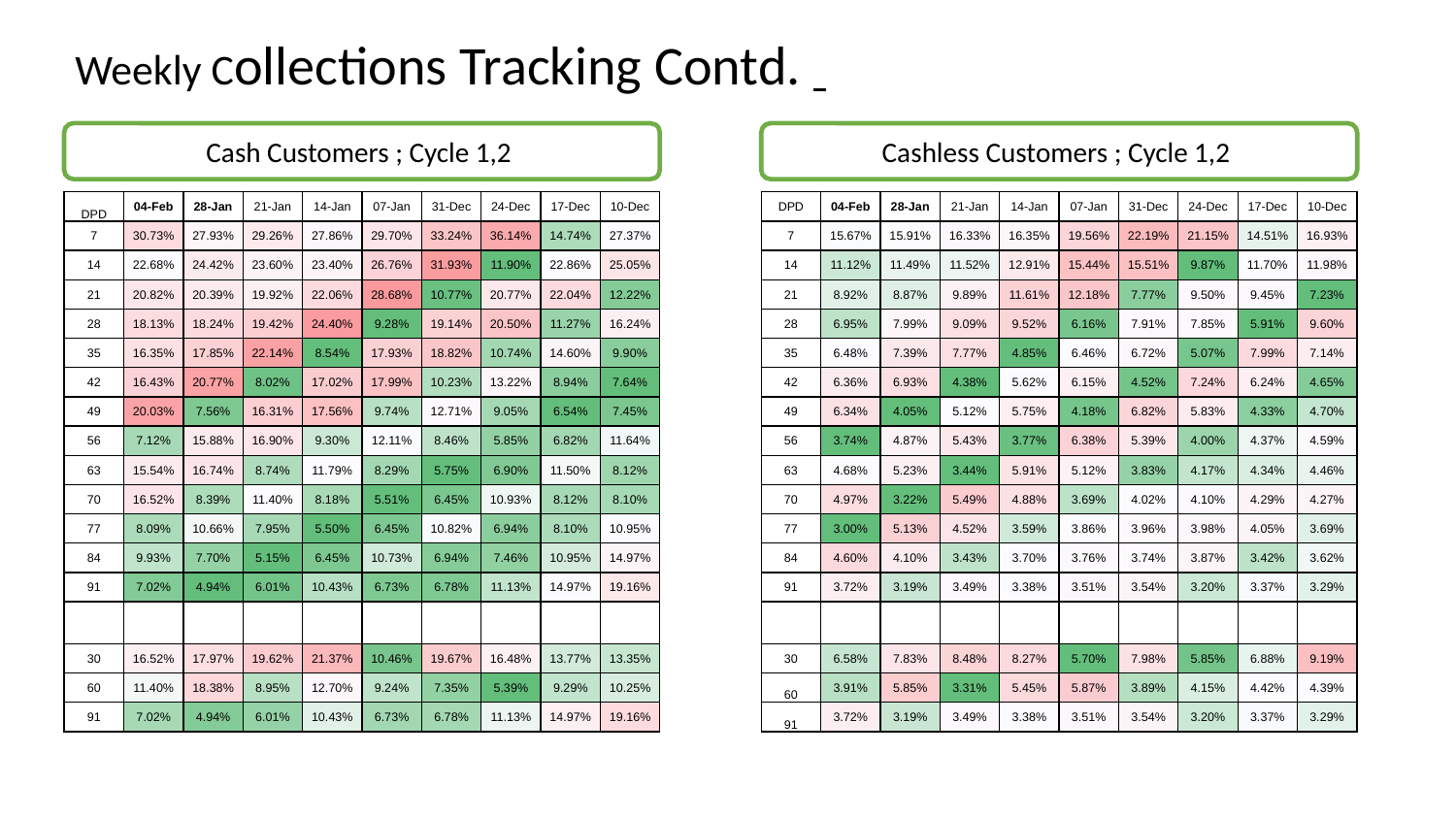

# Weekly Collections Tracking Contd.
Cash Customers ; Cycle 1,2
Cashless Customers ; Cycle 1,2
| DPD | 04-Feb | 28-Jan | 21-Jan | 14-Jan | 07-Jan | 31-Dec | 24-Dec | 17-Dec | 10-Dec |
| --- | --- | --- | --- | --- | --- | --- | --- | --- | --- |
| 7 | 30.73% | 27.93% | 29.26% | 27.86% | 29.70% | 33.24% | 36.14% | 14.74% | 27.37% |
| 14 | 22.68% | 24.42% | 23.60% | 23.40% | 26.76% | 31.93% | 11.90% | 22.86% | 25.05% |
| 21 | 20.82% | 20.39% | 19.92% | 22.06% | 28.68% | 10.77% | 20.77% | 22.04% | 12.22% |
| 28 | 18.13% | 18.24% | 19.42% | 24.40% | 9.28% | 19.14% | 20.50% | 11.27% | 16.24% |
| 35 | 16.35% | 17.85% | 22.14% | 8.54% | 17.93% | 18.82% | 10.74% | 14.60% | 9.90% |
| 42 | 16.43% | 20.77% | 8.02% | 17.02% | 17.99% | 10.23% | 13.22% | 8.94% | 7.64% |
| 49 | 20.03% | 7.56% | 16.31% | 17.56% | 9.74% | 12.71% | 9.05% | 6.54% | 7.45% |
| 56 | 7.12% | 15.88% | 16.90% | 9.30% | 12.11% | 8.46% | 5.85% | 6.82% | 11.64% |
| 63 | 15.54% | 16.74% | 8.74% | 11.79% | 8.29% | 5.75% | 6.90% | 11.50% | 8.12% |
| 70 | 16.52% | 8.39% | 11.40% | 8.18% | 5.51% | 6.45% | 10.93% | 8.12% | 8.10% |
| 77 | 8.09% | 10.66% | 7.95% | 5.50% | 6.45% | 10.82% | 6.94% | 8.10% | 10.95% |
| 84 | 9.93% | 7.70% | 5.15% | 6.45% | 10.73% | 6.94% | 7.46% | 10.95% | 14.97% |
| 91 | 7.02% | 4.94% | 6.01% | 10.43% | 6.73% | 6.78% | 11.13% | 14.97% | 19.16% |
|  |  |  |  |  |  |  |  |  |  |
| 30 | 16.52% | 17.97% | 19.62% | 21.37% | 10.46% | 19.67% | 16.48% | 13.77% | 13.35% |
| 60 | 11.40% | 18.38% | 8.95% | 12.70% | 9.24% | 7.35% | 5.39% | 9.29% | 10.25% |
| 91 | 7.02% | 4.94% | 6.01% | 10.43% | 6.73% | 6.78% | 11.13% | 14.97% | 19.16% |
| DPD | 04-Feb | 28-Jan | 21-Jan | 14-Jan | 07-Jan | 31-Dec | 24-Dec | 17-Dec | 10-Dec |
| --- | --- | --- | --- | --- | --- | --- | --- | --- | --- |
| 7 | 15.67% | 15.91% | 16.33% | 16.35% | 19.56% | 22.19% | 21.15% | 14.51% | 16.93% |
| 14 | 11.12% | 11.49% | 11.52% | 12.91% | 15.44% | 15.51% | 9.87% | 11.70% | 11.98% |
| 21 | 8.92% | 8.87% | 9.89% | 11.61% | 12.18% | 7.77% | 9.50% | 9.45% | 7.23% |
| 28 | 6.95% | 7.99% | 9.09% | 9.52% | 6.16% | 7.91% | 7.85% | 5.91% | 9.60% |
| 35 | 6.48% | 7.39% | 7.77% | 4.85% | 6.46% | 6.72% | 5.07% | 7.99% | 7.14% |
| 42 | 6.36% | 6.93% | 4.38% | 5.62% | 6.15% | 4.52% | 7.24% | 6.24% | 4.65% |
| 49 | 6.34% | 4.05% | 5.12% | 5.75% | 4.18% | 6.82% | 5.83% | 4.33% | 4.70% |
| 56 | 3.74% | 4.87% | 5.43% | 3.77% | 6.38% | 5.39% | 4.00% | 4.37% | 4.59% |
| 63 | 4.68% | 5.23% | 3.44% | 5.91% | 5.12% | 3.83% | 4.17% | 4.34% | 4.46% |
| 70 | 4.97% | 3.22% | 5.49% | 4.88% | 3.69% | 4.02% | 4.10% | 4.29% | 4.27% |
| 77 | 3.00% | 5.13% | 4.52% | 3.59% | 3.86% | 3.96% | 3.98% | 4.05% | 3.69% |
| 84 | 4.60% | 4.10% | 3.43% | 3.70% | 3.76% | 3.74% | 3.87% | 3.42% | 3.62% |
| 91 | 3.72% | 3.19% | 3.49% | 3.38% | 3.51% | 3.54% | 3.20% | 3.37% | 3.29% |
|  |  |  |  |  |  |  |  |  |  |
| 30 | 6.58% | 7.83% | 8.48% | 8.27% | 5.70% | 7.98% | 5.85% | 6.88% | 9.19% |
| 60 | 3.91% | 5.85% | 3.31% | 5.45% | 5.87% | 3.89% | 4.15% | 4.42% | 4.39% |
| 91 | 3.72% | 3.19% | 3.49% | 3.38% | 3.51% | 3.54% | 3.20% | 3.37% | 3.29% |